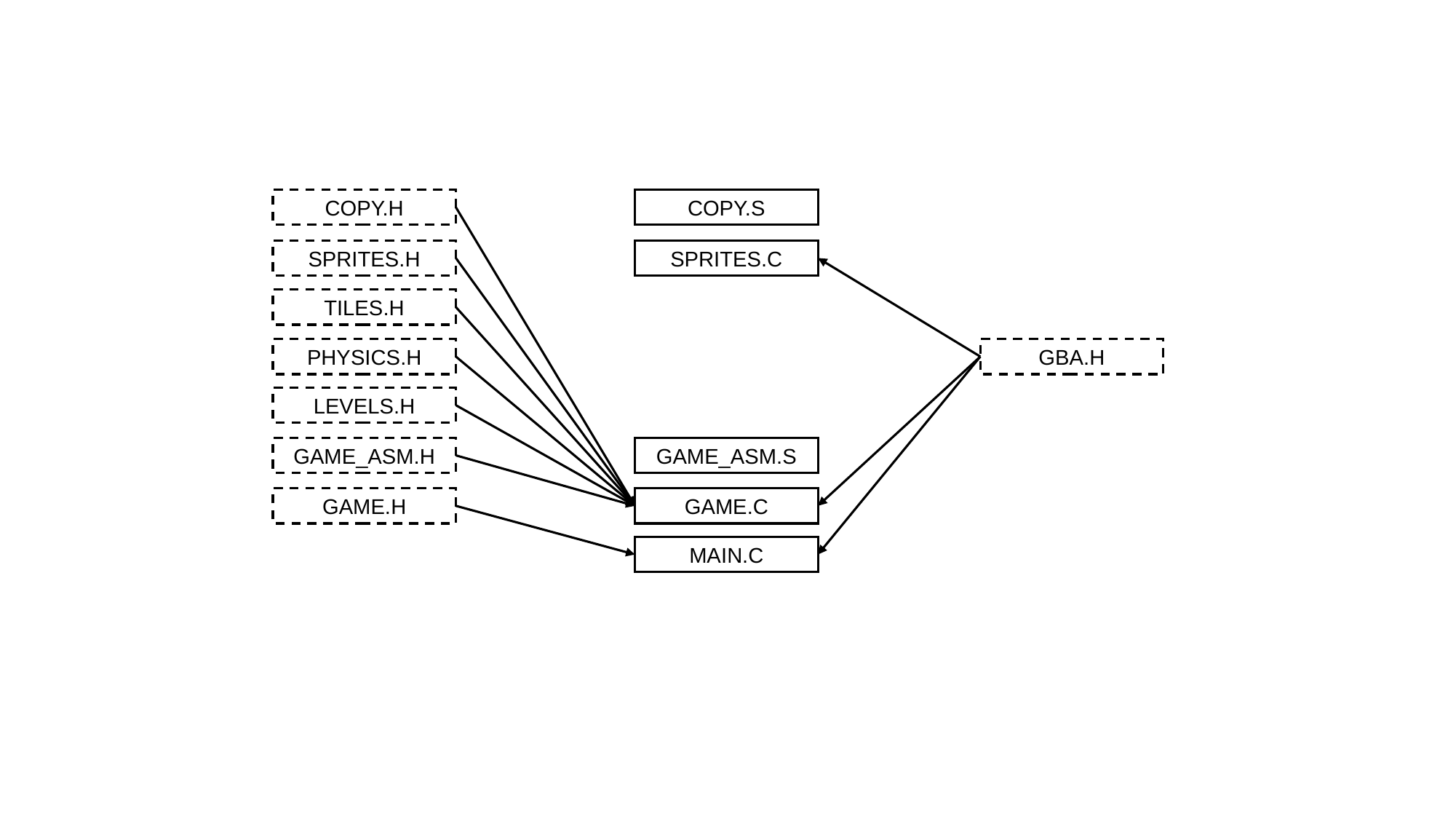

COPY.H
COPY.S
SPRITES.H
SPRITES.C
TILES.H
PHYSICS.H
GBA.H
LEVELS.H
GAME_ASM.H
GAME_ASM.S
GAME.H
GAME.C
MAIN.C